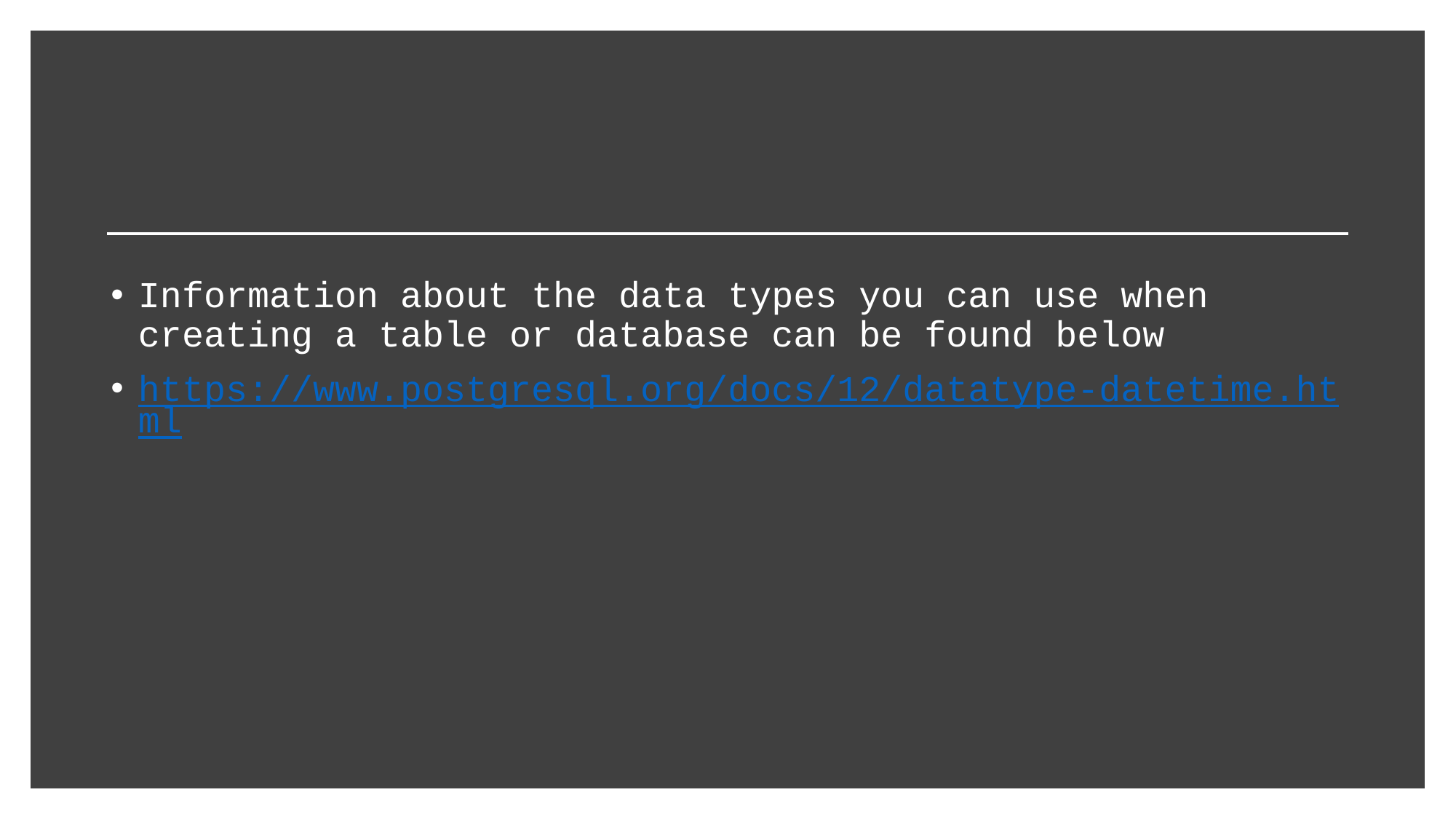

#
Information about the data types you can use when creating a table or database can be found below
https://www.postgresql.org/docs/12/datatype-datetime.html